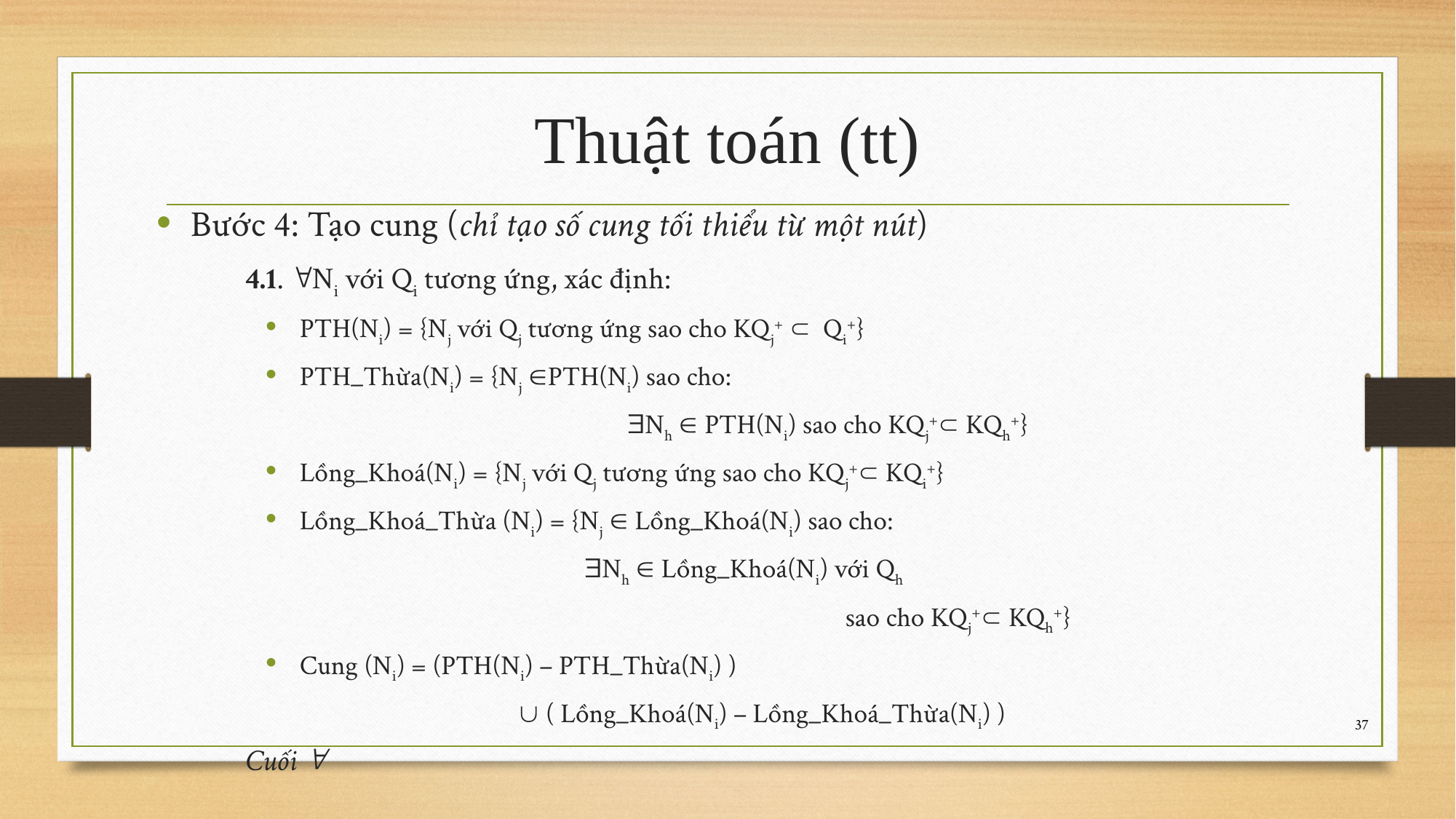

# Thuật toán (tt)
Bước 4: Tạo cung (chỉ tạo số cung tối thiểu từ một nút)
	4.1. ∀Ni với Qi tương ứng, xác định:
PTH(Ni) = {Nj với Qj tương ứng sao cho KQj+ ⊂  Qi+}
PTH_Thừa(Ni) = {Nj ∈PTH(Ni) sao cho:
				∃Nh ∈ PTH(Ni) sao cho KQj+⊂ KQh+}
Lồng_Khoá(Ni) = {Nj với Qj tương ứng sao cho KQj+⊂ KQi+}
Lồng_Khoá_Thừa (Ni) = {Nj ∈ Lồng_Khoá(Ni) sao cho:
	                                              ∃Nh ∈ Lồng_Khoá(Ni) với Qh
						sao cho KQj+⊂ KQh+}
Cung (Ni) = (PTH(Ni) – PTH_Thừa(Ni) )
			∪ ( Lồng_Khoá(Ni) – Lồng_Khoá_Thừa(Ni) )
	Cuối ∀
37